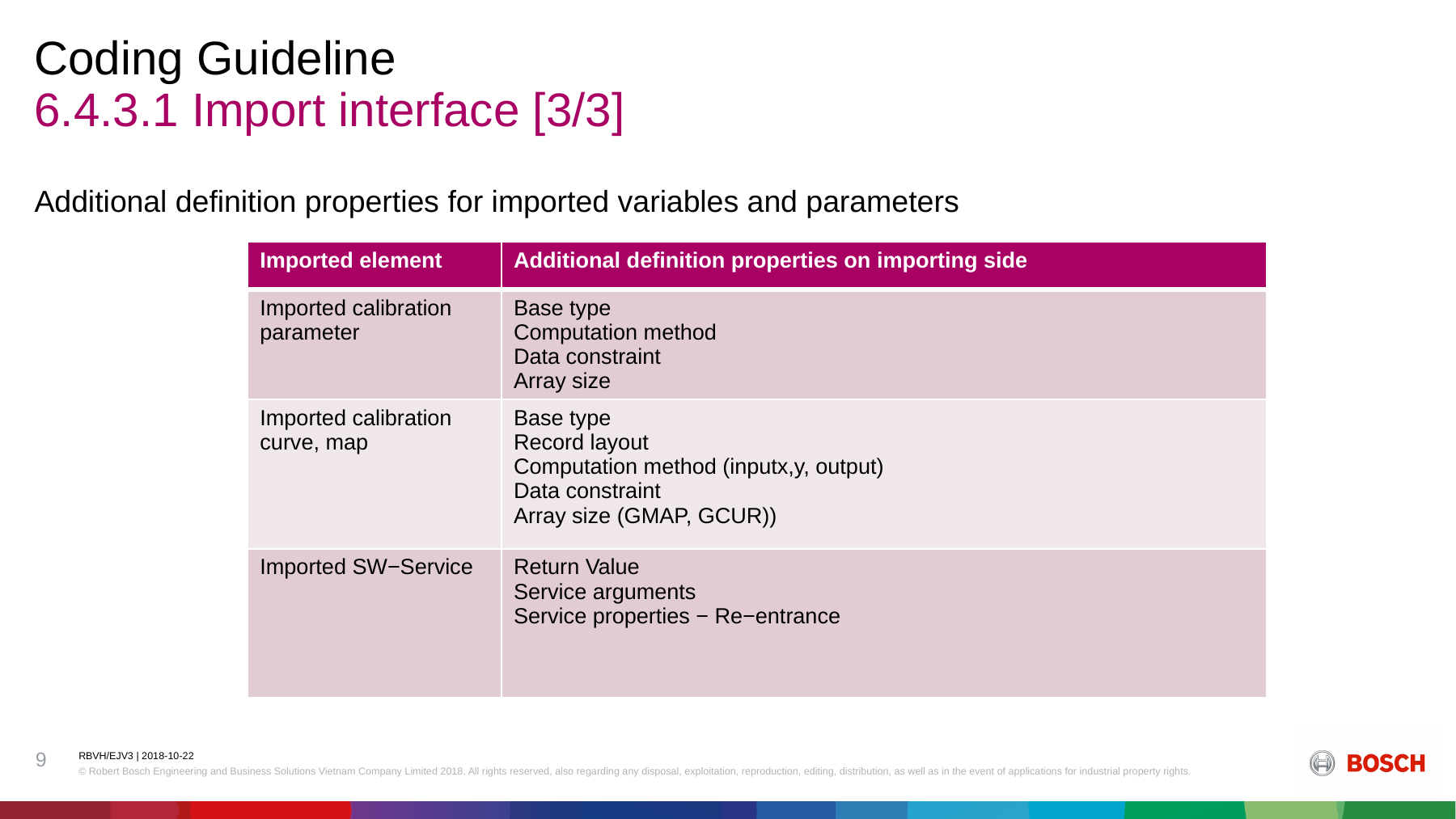

Coding Guideline

# 6.4.3.1 Import interface [3/3] Additional definition properties for imported variables and parameters
| Imported element | Additional definition properties on importing side |
| --- | --- |
| Imported calibration parameter | Base type Computation method Data constraint Array size |
| Imported calibration curve, map | Base type Record layout Computation method (inputx,y, output) Data constraint Array size (GMAP, GCUR)) |
| Imported SW−Service | Return Value Service arguments Service properties − Re−entrance |
9
RBVH/EJV3 | 2018-10-22
© Robert Bosch Engineering and Business Solutions Vietnam Company Limited 2018. All rights reserved, also regarding any disposal, exploitation, reproduction, editing, distribution, as well as in the event of applications for industrial property rights.